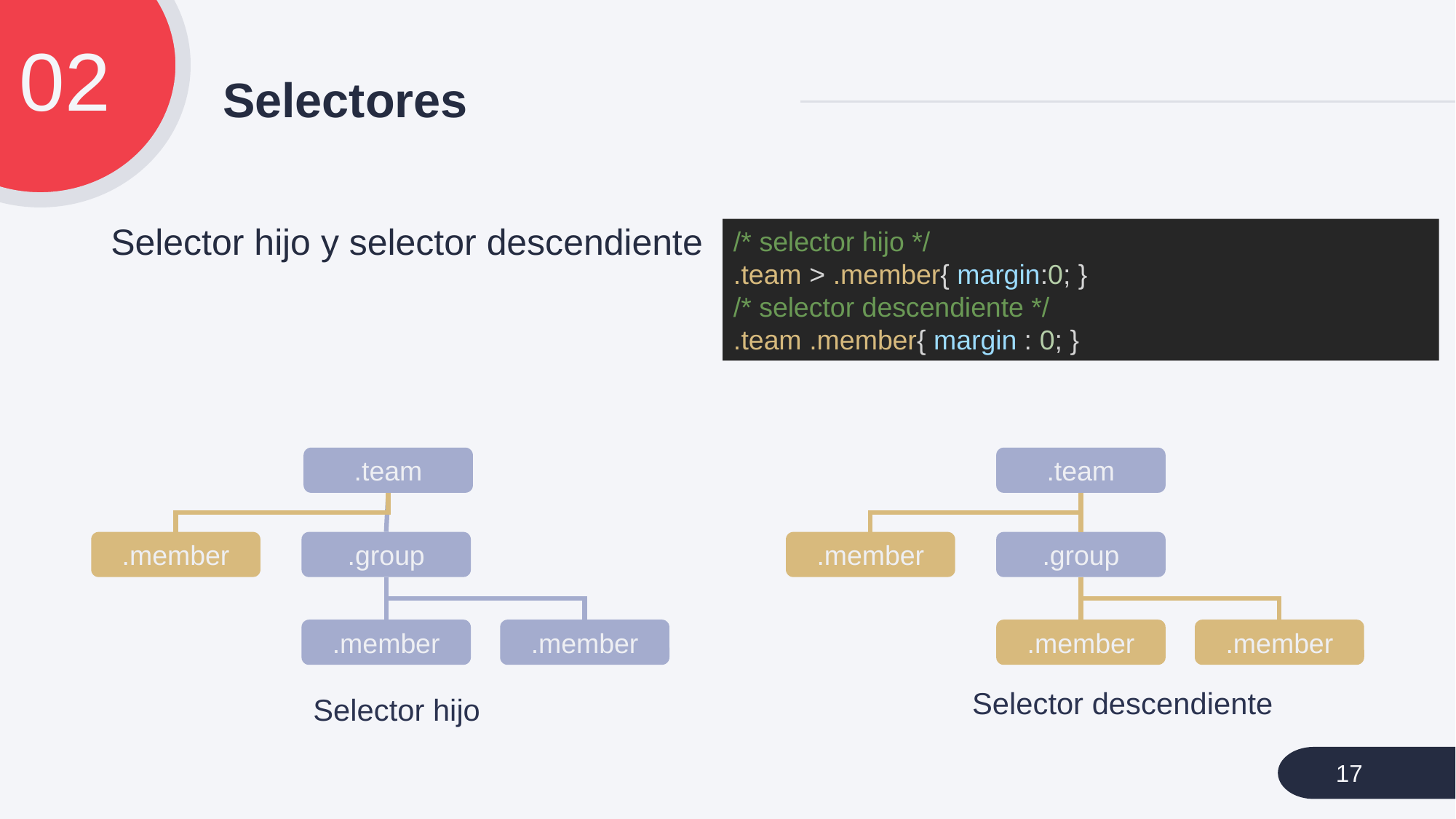

02
# Selectores
Selector hijo y selector descendiente

/* selector hijo */
.team > .member{ margin:0; }
/* selector descendiente */
.team .member{ margin : 0; }
.team
.team
.member
.group
.member
.group
.member
.member
.member
.member
Selector descendiente
Selector hijo
17